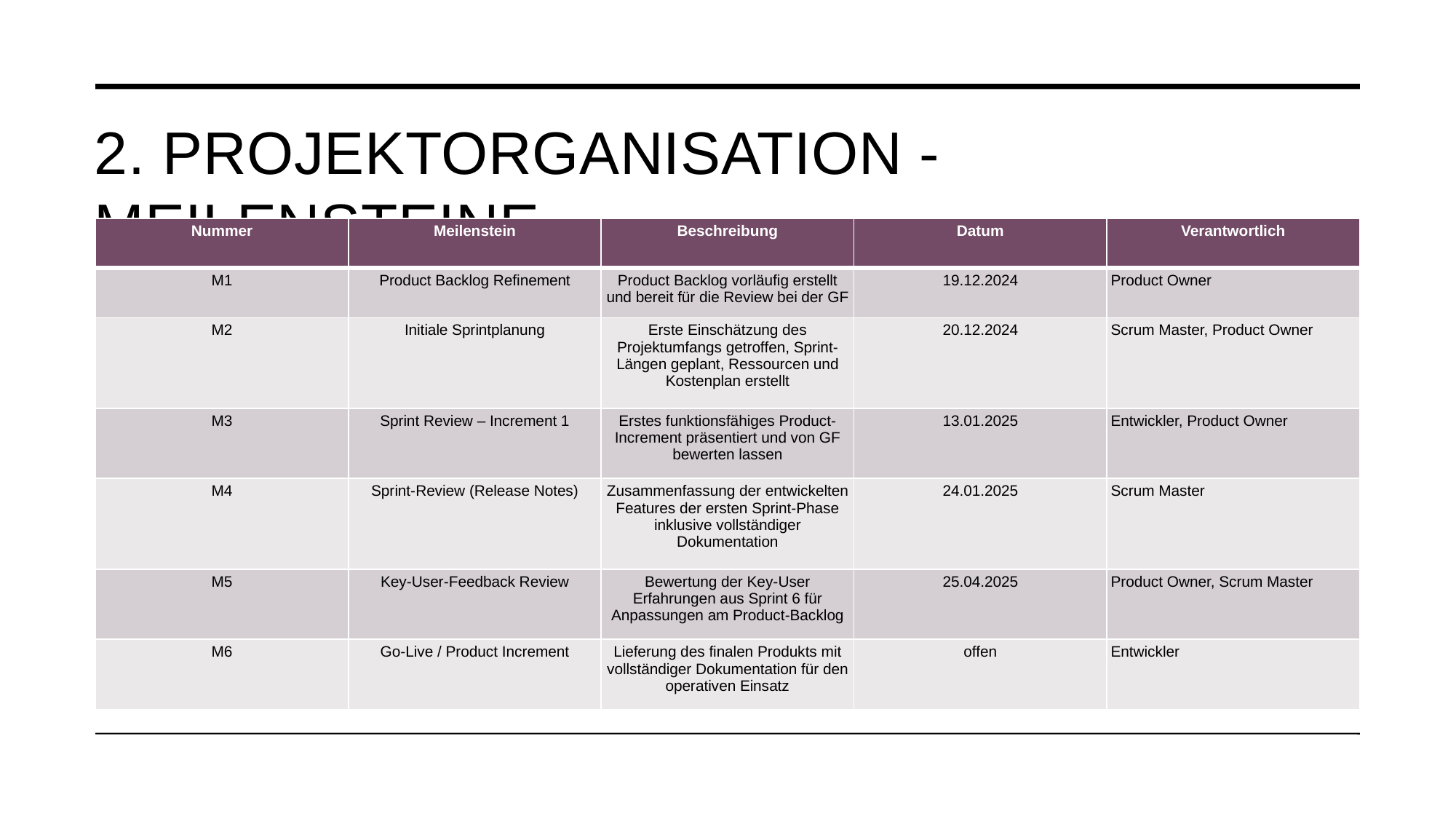

# 2. Projektorganisation - Meilensteine
| Nummer | Meilenstein | Beschreibung | Datum | Verantwortlich |
| --- | --- | --- | --- | --- |
| M1 | Product Backlog Refinement | Product Backlog vorläufig erstellt und bereit für die Review bei der GF | 19.12.2024 | Product Owner |
| M2 | Initiale Sprintplanung | Erste Einschätzung des Projektumfangs getroffen, Sprint-Längen geplant, Ressourcen und Kostenplan erstellt | 20.12.2024 | Scrum Master, Product Owner |
| M3 | Sprint Review – Increment 1 | Erstes funktionsfähiges Product-Increment präsentiert und von GF bewerten lassen | 13.01.2025 | Entwickler, Product Owner |
| M4 | Sprint-Review (Release Notes) | Zusammenfassung der entwickelten Features der ersten Sprint-Phase inklusive vollständiger Dokumentation | 24.01.2025 | Scrum Master |
| M5 | Key-User-Feedback Review | Bewertung der Key-User Erfahrungen aus Sprint 6 für Anpassungen am Product-Backlog | 25.04.2025 | Product Owner, Scrum Master |
| M6 | Go-Live / Product Increment | Lieferung des finalen Produkts mit vollständiger Dokumentation für den operativen Einsatz | offen | Entwickler |